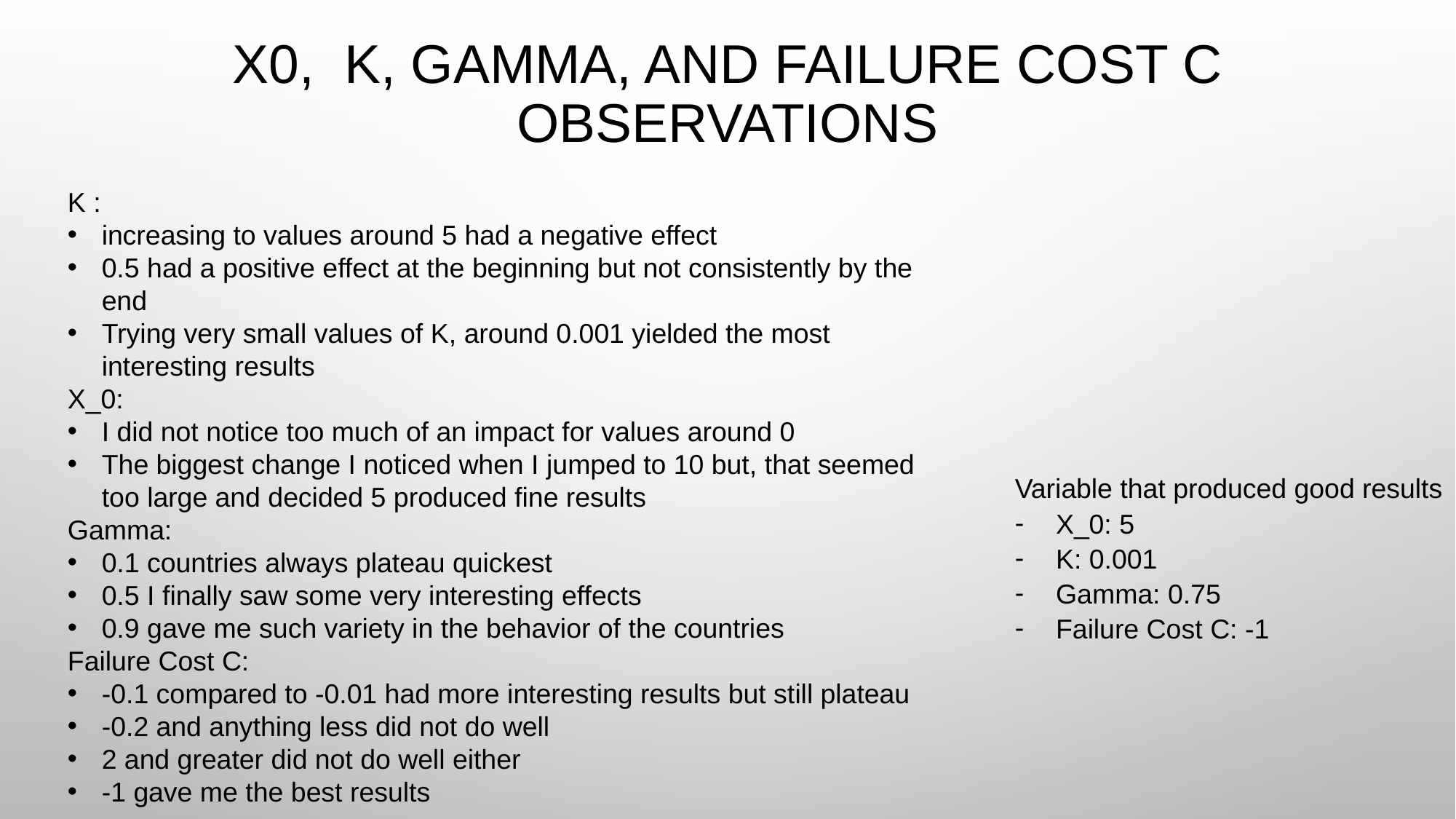

# x0,  k, gamma, and failure cost C Observations
K :
increasing to values around 5 had a negative effect
0.5 had a positive effect at the beginning but not consistently by the end
Trying very small values of K, around 0.001 yielded the most interesting results
X_0:
I did not notice too much of an impact for values around 0
The biggest change I noticed when I jumped to 10 but, that seemed too large and decided 5 produced fine results
Gamma:
0.1 countries always plateau quickest
0.5 I finally saw some very interesting effects
0.9 gave me such variety in the behavior of the countries
Failure Cost C:
-0.1 compared to -0.01 had more interesting results but still plateau
-0.2 and anything less did not do well
2 and greater did not do well either
-1 gave me the best results

Variable that produced good results
X_0: 5
K: 0.001
Gamma: 0.75
Failure Cost C: -1